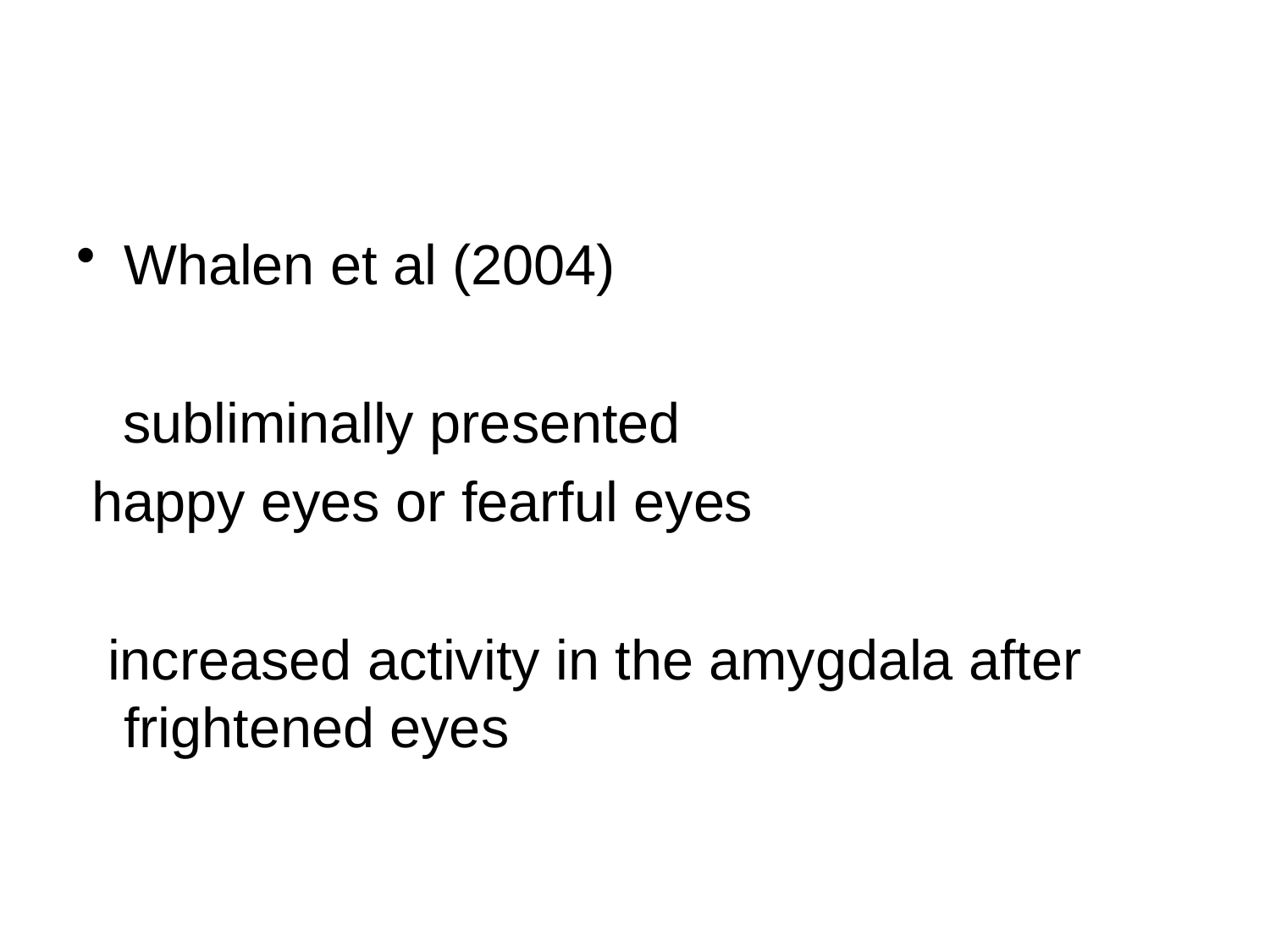

#
Whalen et al (2004)

   subliminally presented
 happy eyes or fearful eyes

  increased activity in the amygdala after frightened eyes